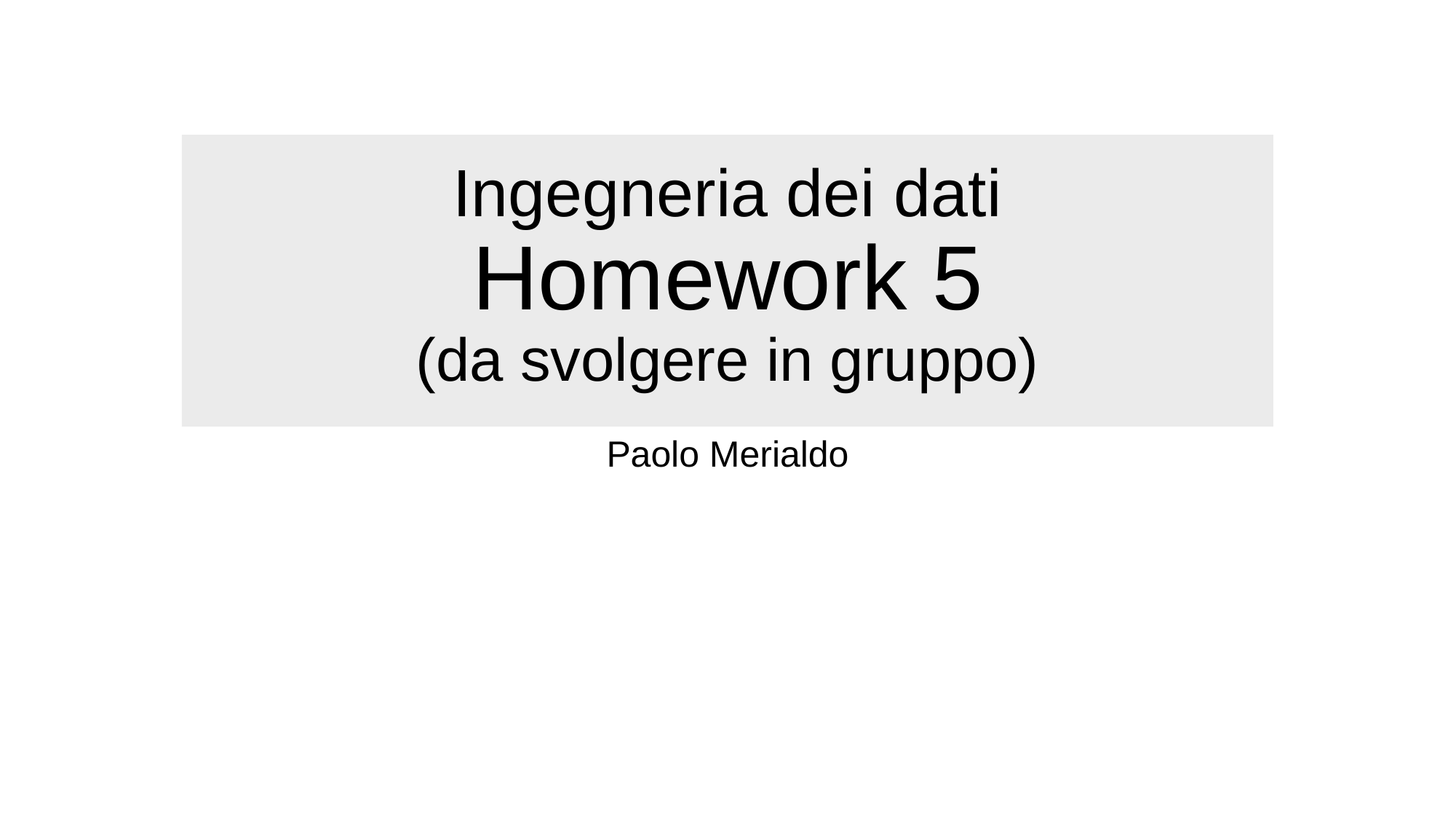

# Ingegneria dei dati Homework 5 (da svolgere in gruppo)
Paolo Merialdo